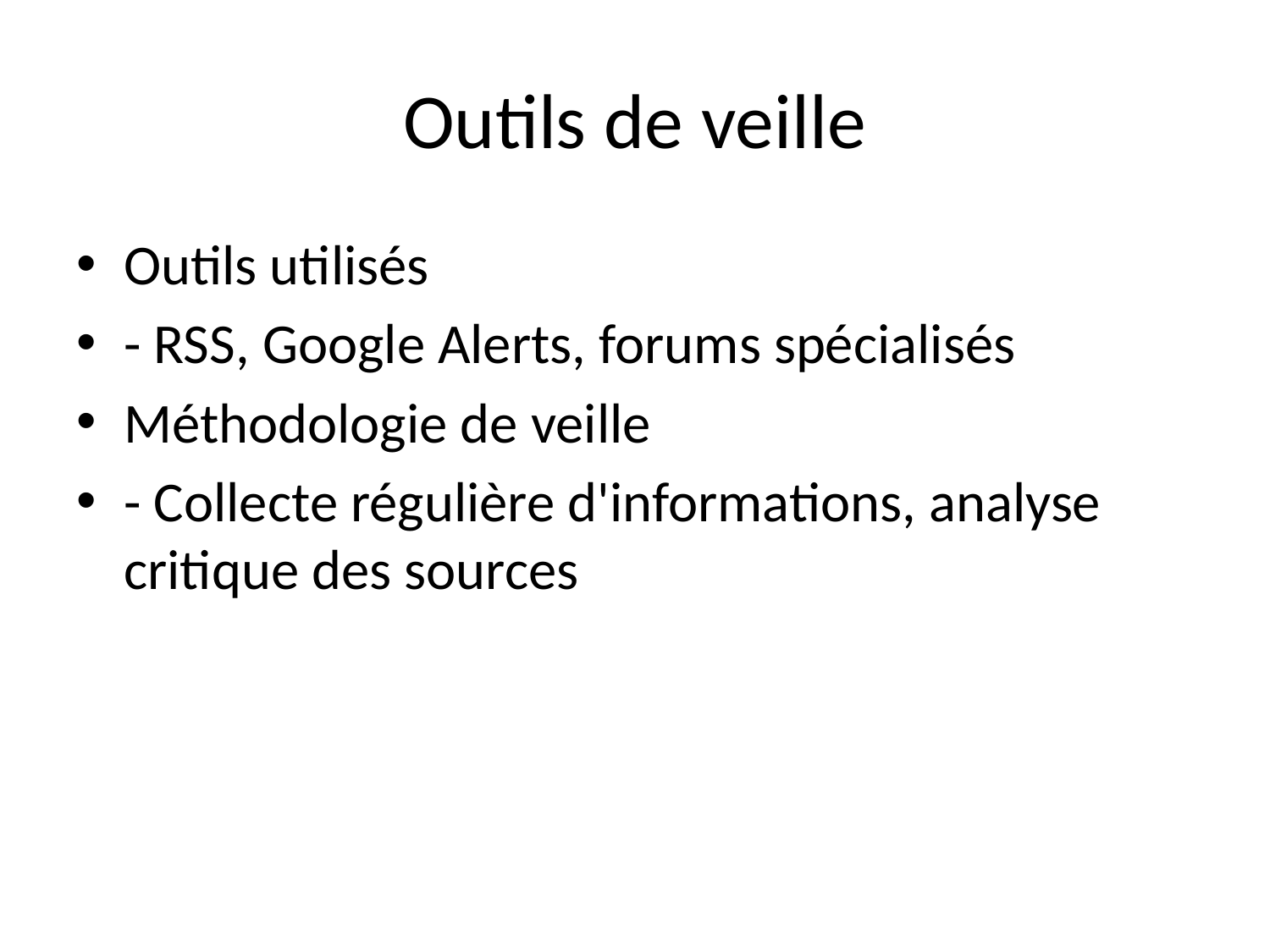

# Outils de veille
Outils utilisés
- RSS, Google Alerts, forums spécialisés
Méthodologie de veille
- Collecte régulière d'informations, analyse critique des sources